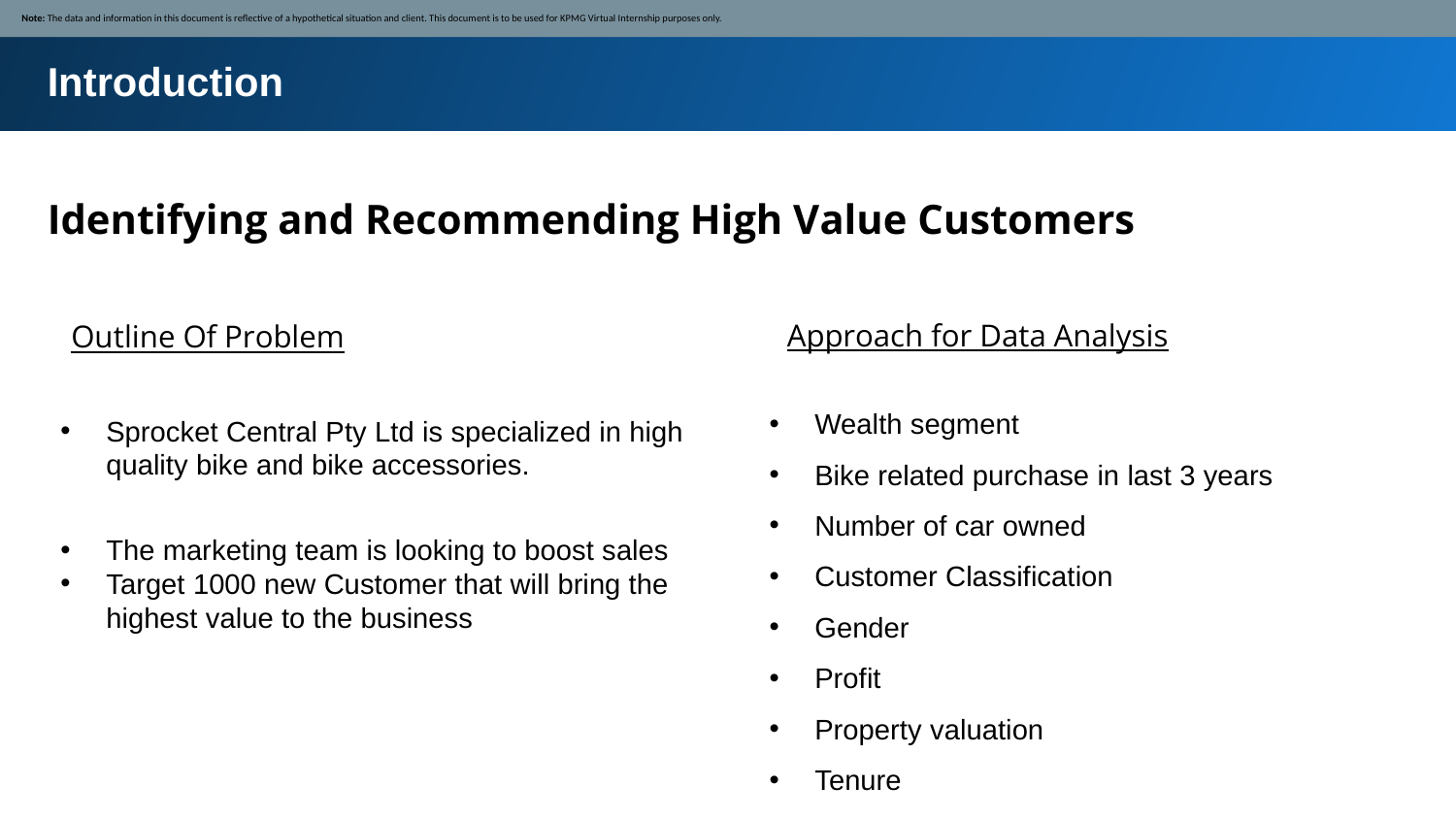

Note: The data and information in this document is reflective of a hypothetical situation and client. This document is to be used for KPMG Virtual Internship purposes only.
Introduction
Identifying and Recommending High Value Customers
Approach for Data Analysis
Outline Of Problem
Wealth segment
Bike related purchase in last 3 years
Number of car owned
Customer Classification
Gender
Profit
Property valuation
Tenure
Sprocket Central Pty Ltd is specialized in high quality bike and bike accessories.
The marketing team is looking to boost sales
Target 1000 new Customer that will bring the highest value to the business